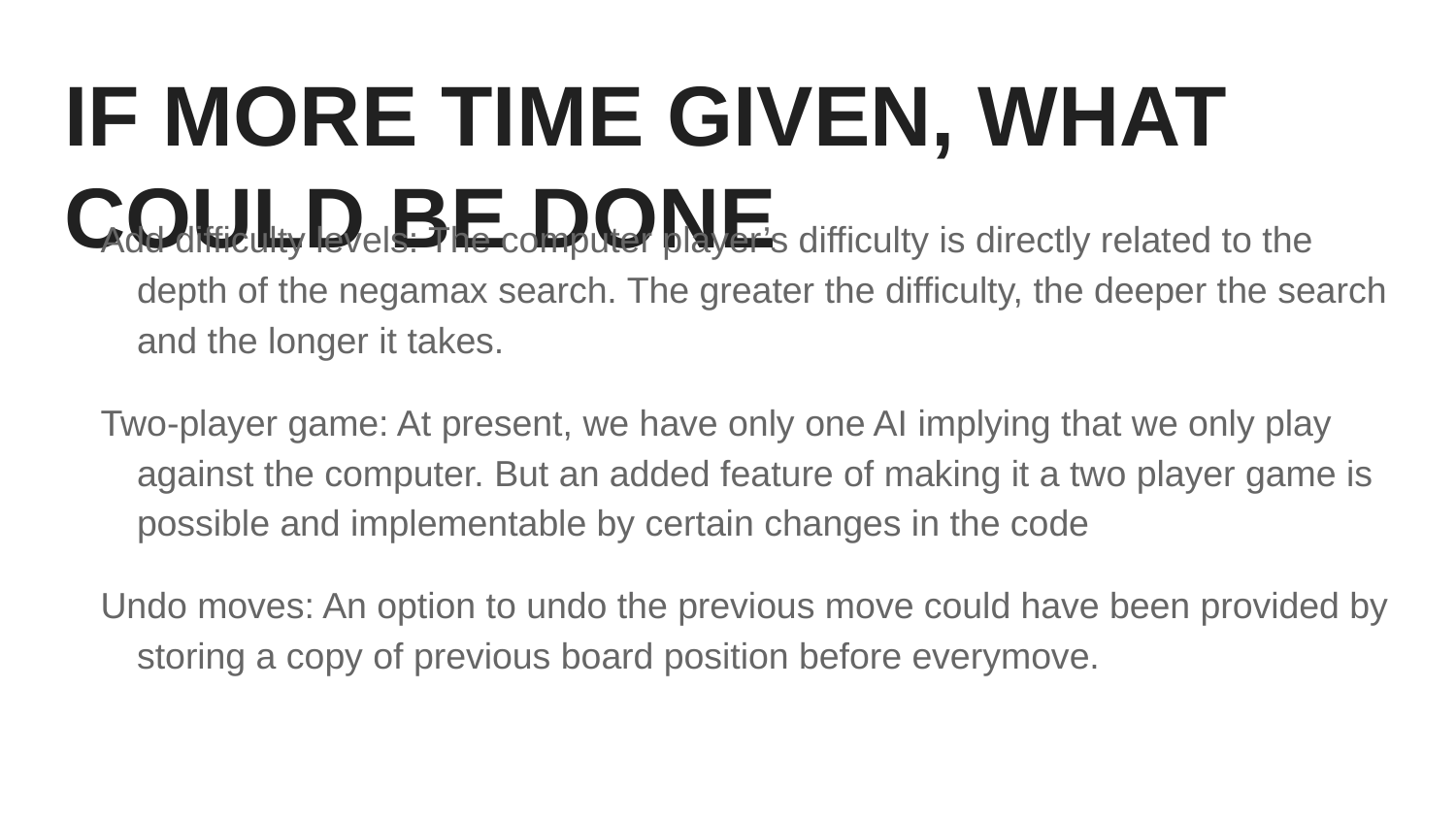

# IF MORE TIME GIVEN, WHAT COULD BE DONE
Add difficulty levels: The computer player’s difficulty is directly related to the depth of the negamax search. The greater the difficulty, the deeper the search and the longer it takes.
Two-player game: At present, we have only one AI implying that we only play against the computer. But an added feature of making it a two player game is possible and implementable by certain changes in the code
Undo moves: An option to undo the previous move could have been provided by storing a copy of previous board position before everymove.